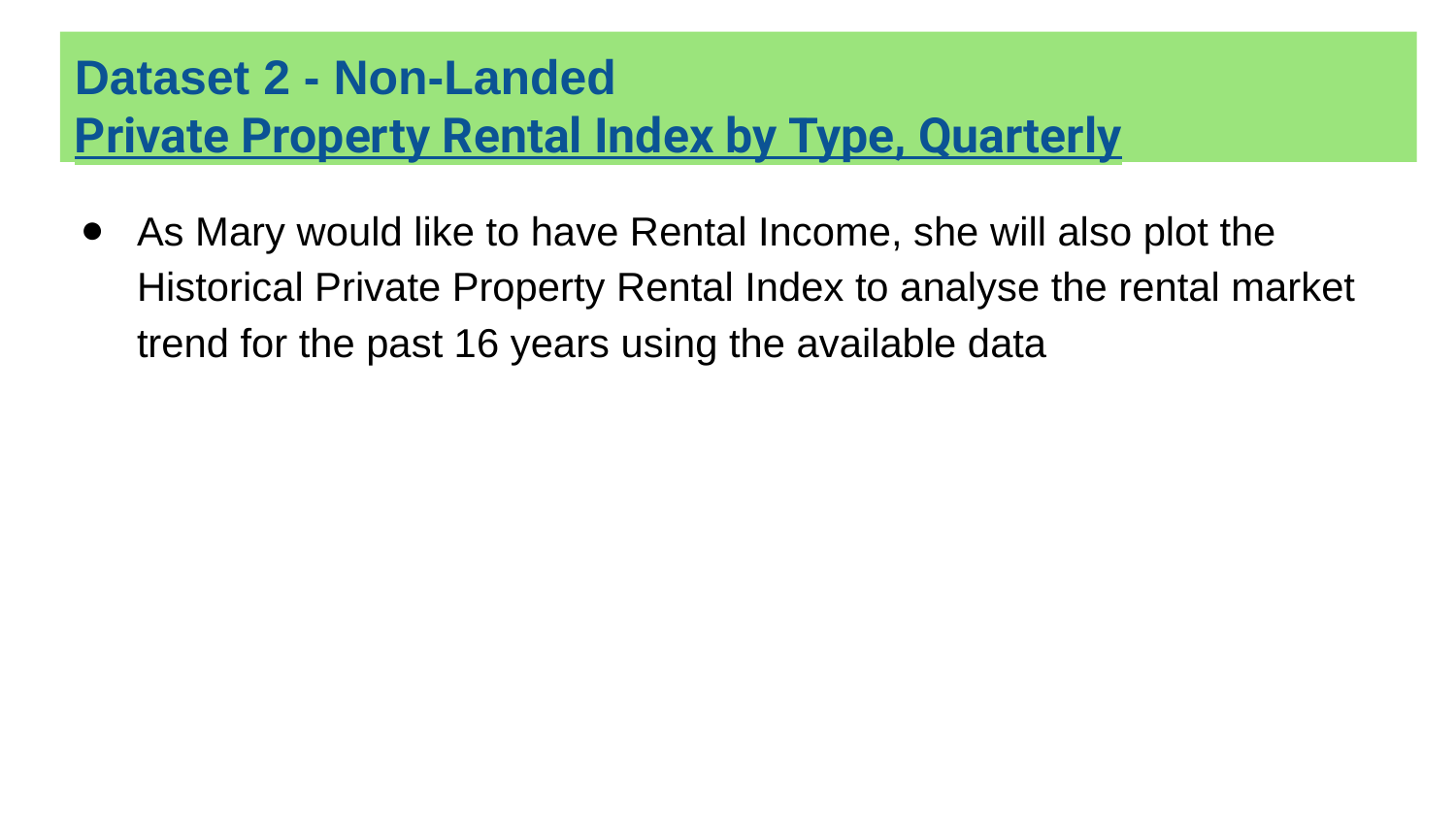

# Dataset 2 - Non-Landed Private Property Rental Index by Type, Quarterly
As Mary would like to have Rental Income, she will also plot the Historical Private Property Rental Index to analyse the rental market trend for the past 16 years using the available data